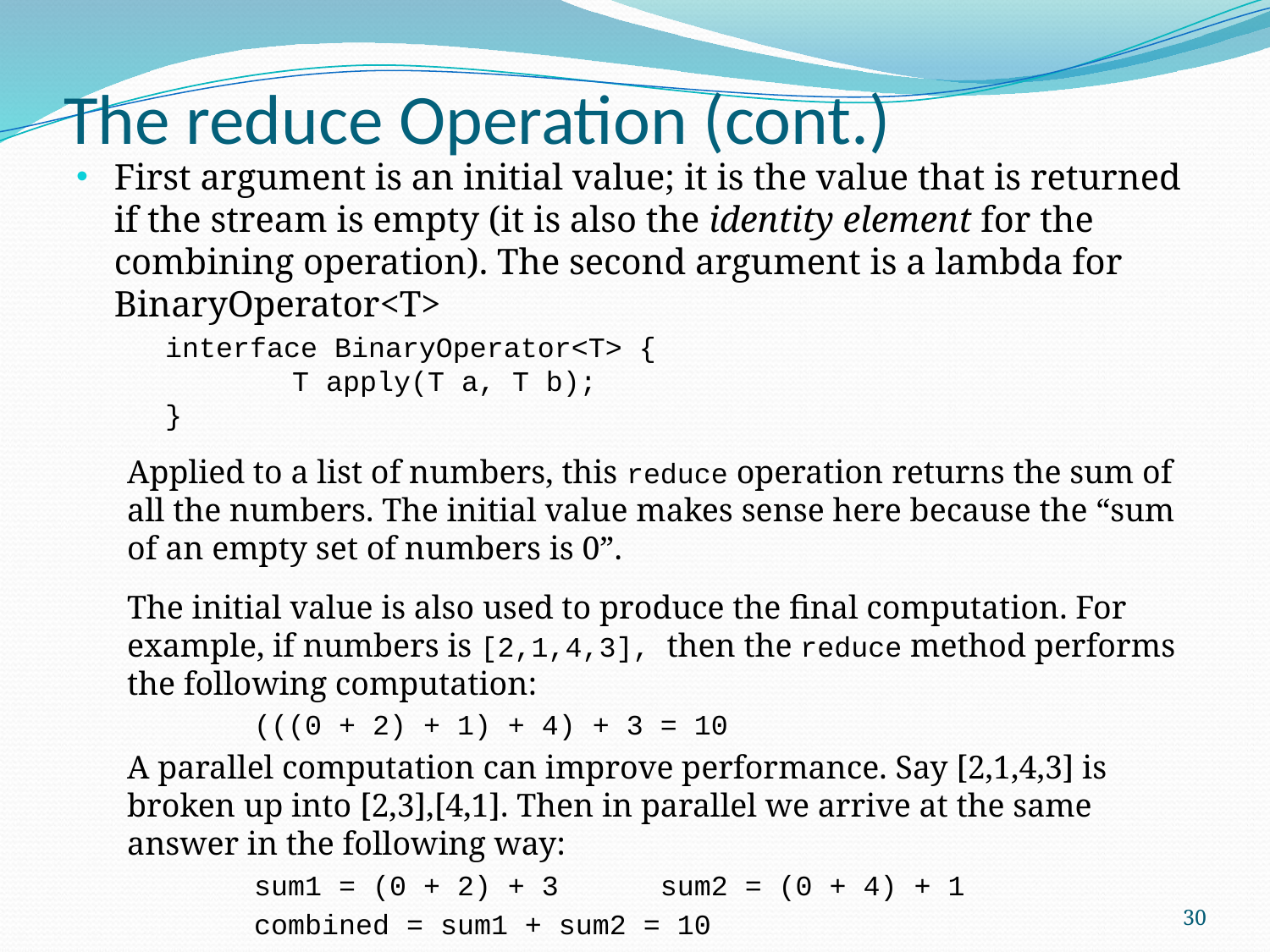

# The reduce Operation (cont.)
First argument is an initial value; it is the value that is returned if the stream is empty (it is also the identity element for the combining operation). The second argument is a lambda for BinaryOperator<T>
interface BinaryOperator<T> {
	T apply(T a, T b);
}

Applied to a list of numbers, this reduce operation returns the sum of all the numbers. The initial value makes sense here because the “sum of an empty set of numbers is 0”.

The initial value is also used to produce the final computation. For example, if numbers is [2,1,4,3], then the reduce method performs the following computation:
	(((0 + 2) + 1) + 4) + 3 = 10
A parallel computation can improve performance. Say [2,1,4,3] is broken up into [2,3],[4,1]. Then in parallel we arrive at the same answer in the following way:
	sum1 = (0 + 2) + 3      sum2 = (0 + 4) + 1
	combined = sum1 + sum2 = 10
30